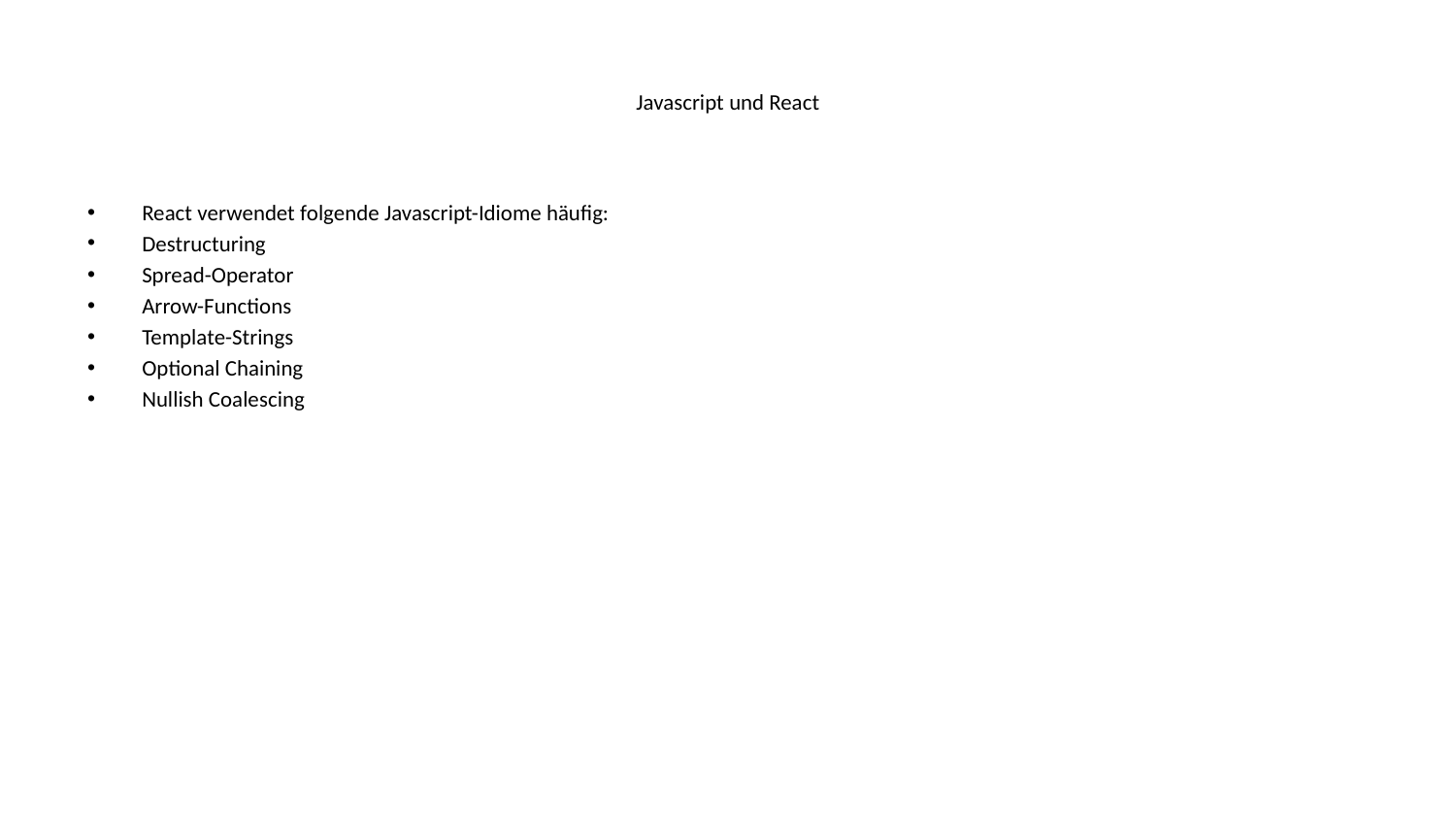

# Javascript und React
React verwendet folgende Javascript-Idiome häufig:
Destructuring
Spread-Operator
Arrow-Functions
Template-Strings
Optional Chaining
Nullish Coalescing